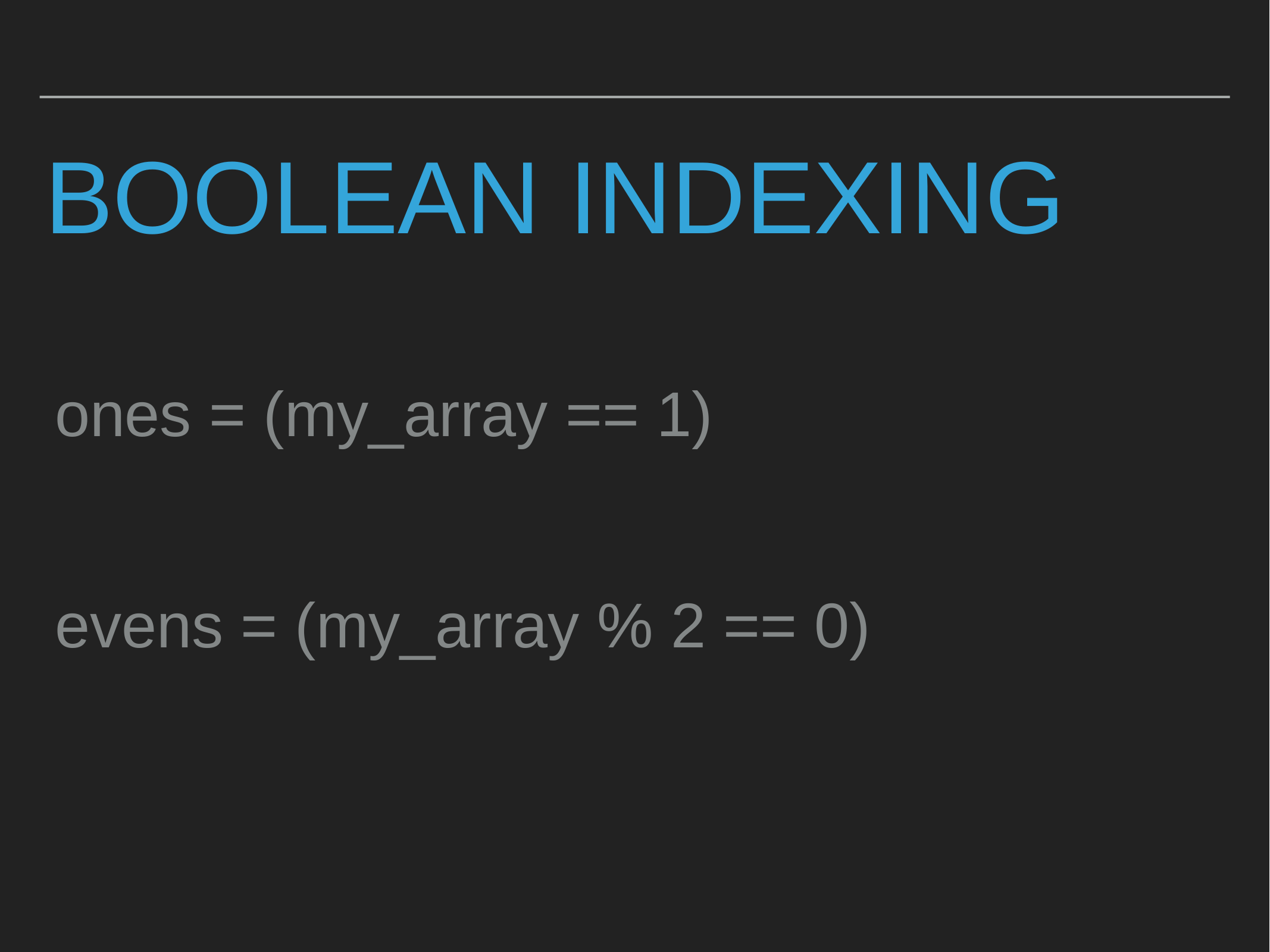

# Boolean INdexing
ones = (my_array == 1)

evens = (my_array % 2 == 0)